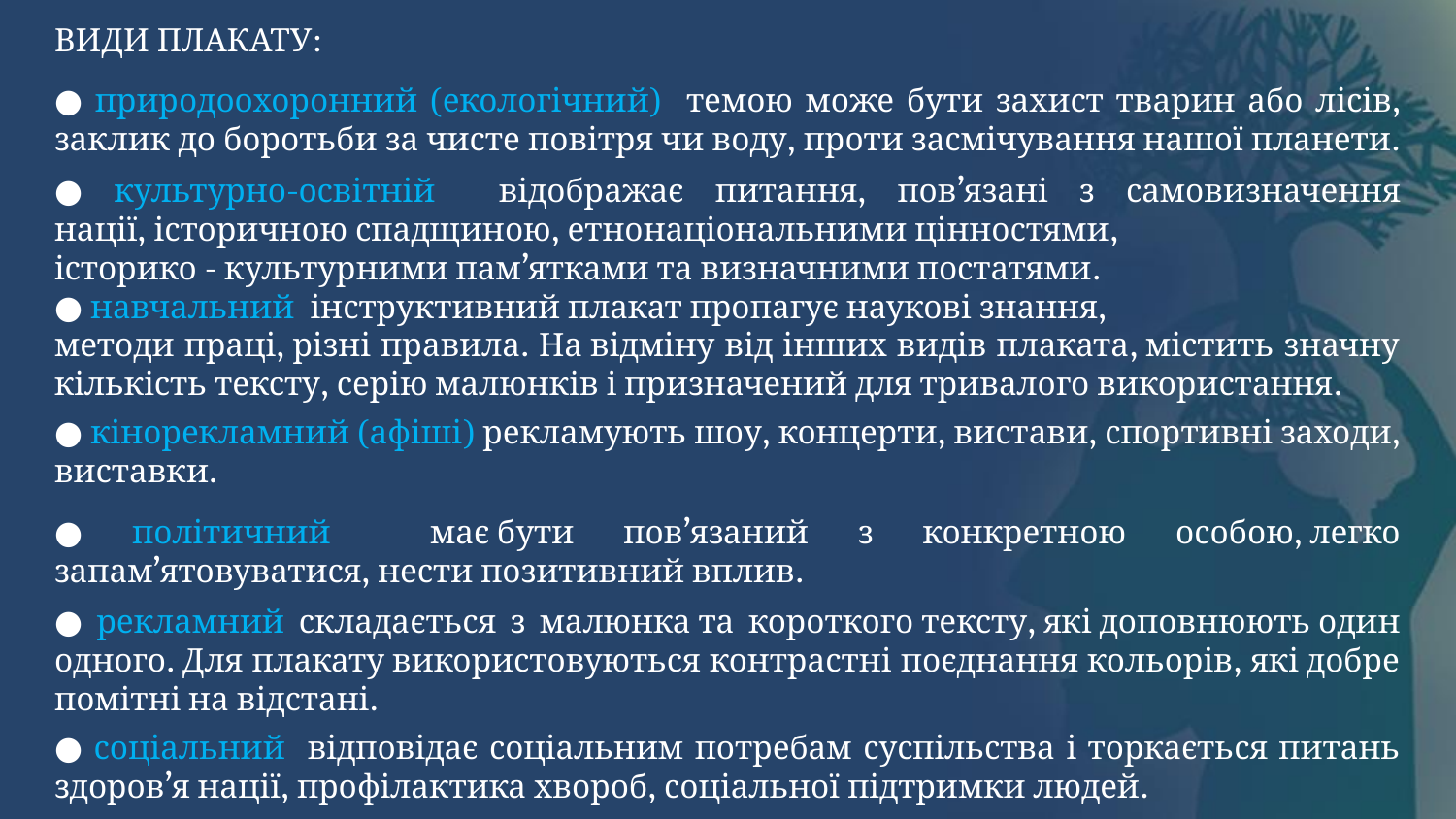

ВИДИ ПЛАКАТУ:
● природоохоронний (екологічний)  темою може бути захист тварин або лісів, заклик до боротьби за чисте повітря чи воду, проти засмічування нашої планети.
● культурно-освітній  відображає питання, пов’язані з самовизначення нації, історичною спадщиною, етнонаціональними цінностями,
історико - культурними пам’ятками та визначними постатями.
● навчальний  інструктивний плакат пропагує наукові знання,
методи праці, різні правила. На відміну від інших видів плаката, містить значну кількість тексту, серію малюнків і призначений для тривалого використання.
● кінорекламний (афіші) рекламують шоу, концерти, вистави, спортивні заходи, виставки.
● політичний  має бути пов’язаний з конкретною особою, легко запам’ятовуватися, нести позитивний вплив.
● рекламний складається з малюнка та короткого тексту, які доповнюють один одного. Для плакату використовуються контрастні поєднання кольорів, які добре помітні на відстані.
● соціальний  відповідає соціальним потребам суспільства і торкається питань здоров’я нації, профілактика хвороб, соціальної підтримки людей.